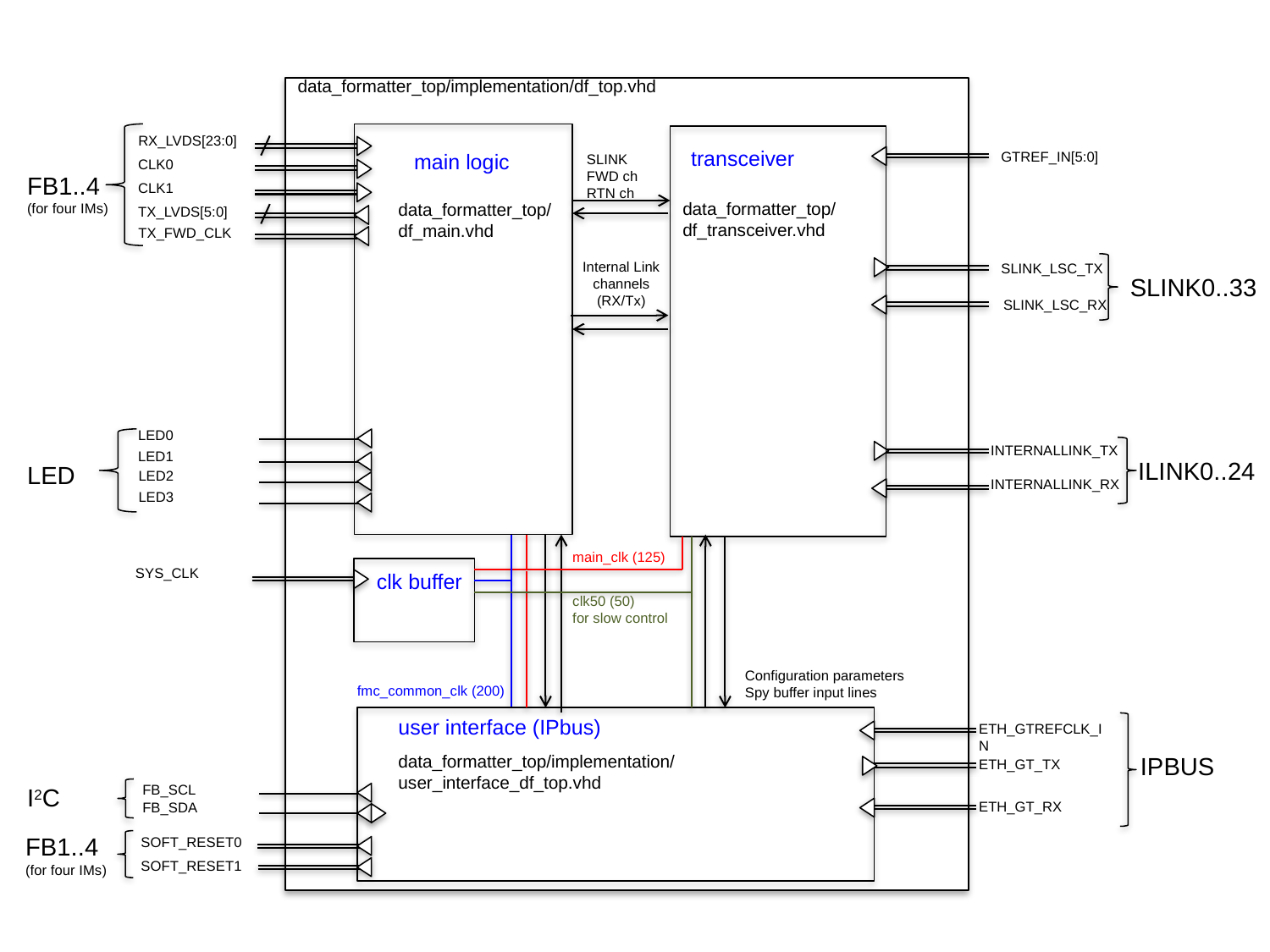

data_formatter_top/implementation/df_top.vhd

RX_LVDS[23:0]

transceiver

main logic
GTREF_IN[5:0]
SLINK
FWD ch
RTN ch

CLK0

FB1..4
(for four IMs)
CLK1

data_formatter_top/
df_transceiver.vhd
data_formatter_top/
df_main.vhd
TX_LVDS[5:0]

TX_FWD_CLK

SLINK_LSC_TX

Internal Link
channels
(RX/Tx)

SLINK0..33
SLINK_LSC_RX

LED0

LED1
INTERNALLINK_TX

ILINK0..24
LED

LED2

INTERNALLINK_RX

LED3

main_clk (125)
SYS_CLK

clk buffer

clk50 (50)
for slow control
Configuration parameters
Spy buffer input lines
fmc_common_clk (200)

user interface (IPbus)

ETH_GTREFCLK_IN

data_formatter_top/implementation/
user_interface_df_top.vhd
IPBUS
ETH_GT_TX

FB_SCL
I2C

FB_SDA
ETH_GT_RX

FB1..4
(for four IMs)
SOFT_RESET0

SOFT_RESET1